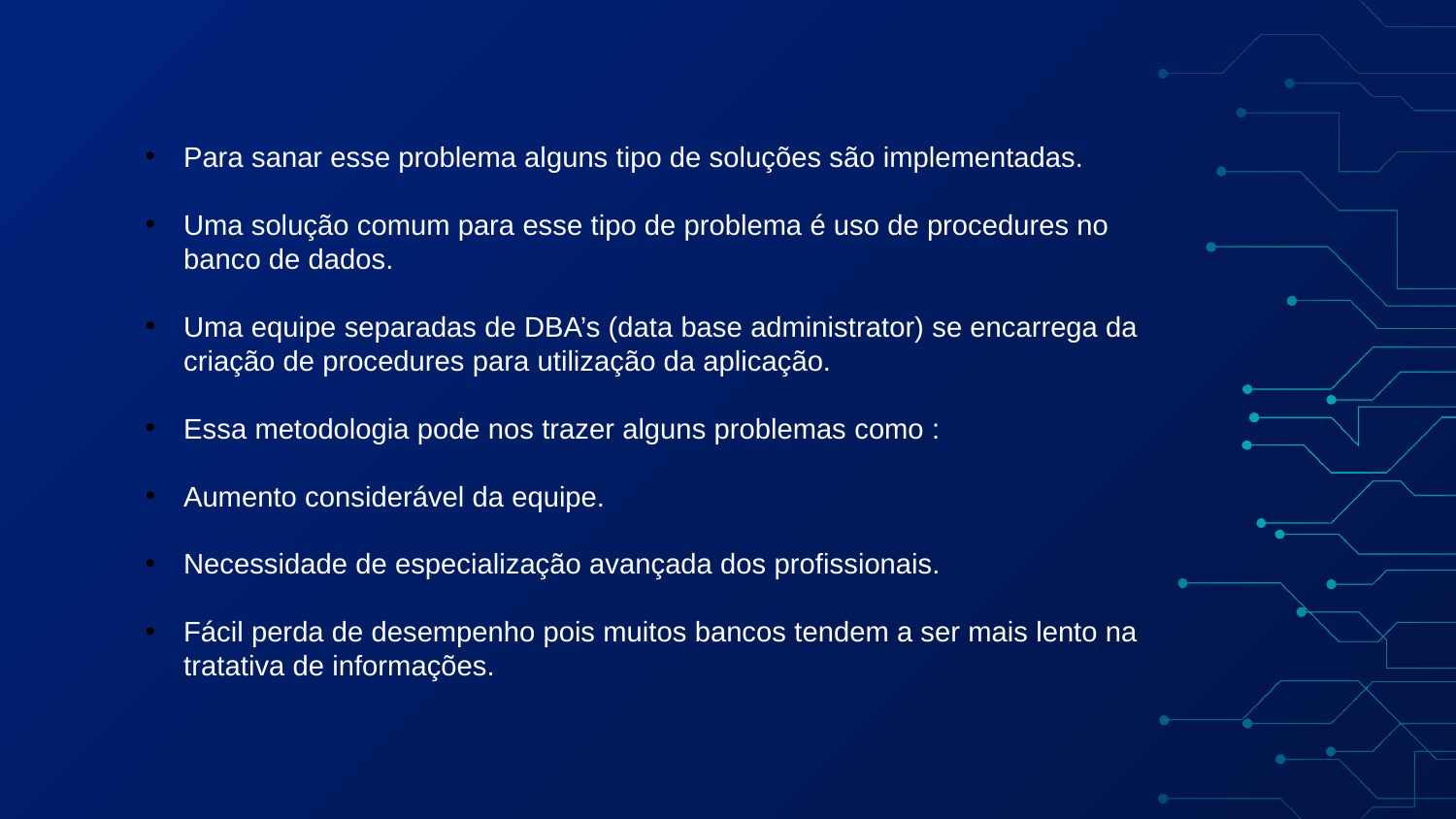

Para sanar esse problema alguns tipo de soluções são implementadas.

Uma solução comum para esse tipo de problema é uso de procedures no banco de dados.

Uma equipe separadas de DBA’s (data base administrator) se encarrega da criação de procedures para utilização da aplicação.

Essa metodologia pode nos trazer alguns problemas como :

Aumento considerável da equipe.

Necessidade de especialização avançada dos profissionais.

Fácil perda de desempenho pois muitos bancos tendem a ser mais lento na tratativa de informações.